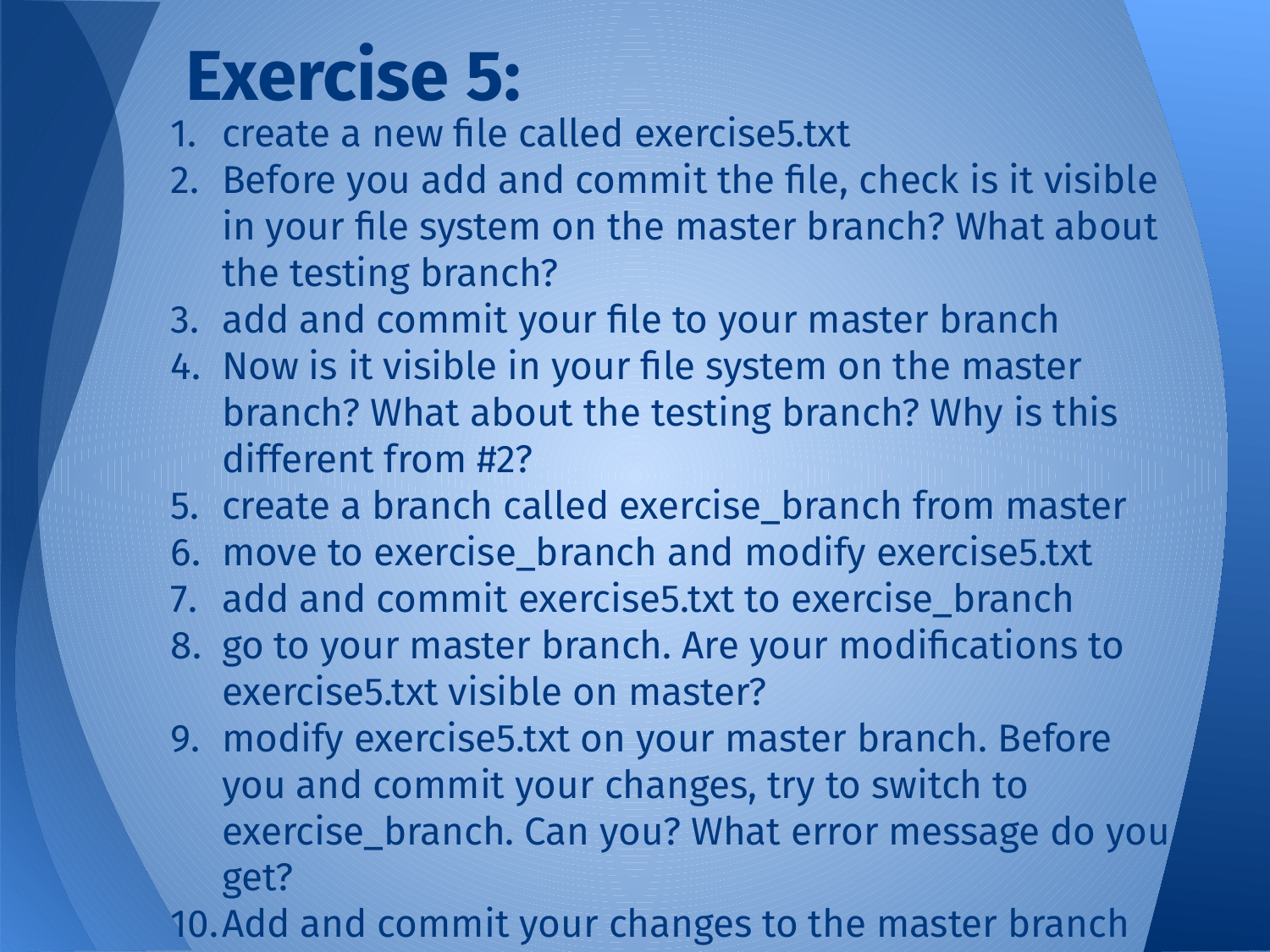

# Exercise 5:
create a new file called exercise5.txt
Before you add and commit the file, check is it visible in your file system on the master branch? What about the testing branch?
add and commit your file to your master branch
Now is it visible in your file system on the master branch? What about the testing branch? Why is this different from #2?
create a branch called exercise_branch from master
move to exercise_branch and modify exercise5.txt
add and commit exercise5.txt to exercise_branch
go to your master branch. Are your modifications to exercise5.txt visible on master?
modify exercise5.txt on your master branch. Before you and commit your changes, try to switch to exercise_branch. Can you? What error message do you get?
Add and commit your changes to the master branch